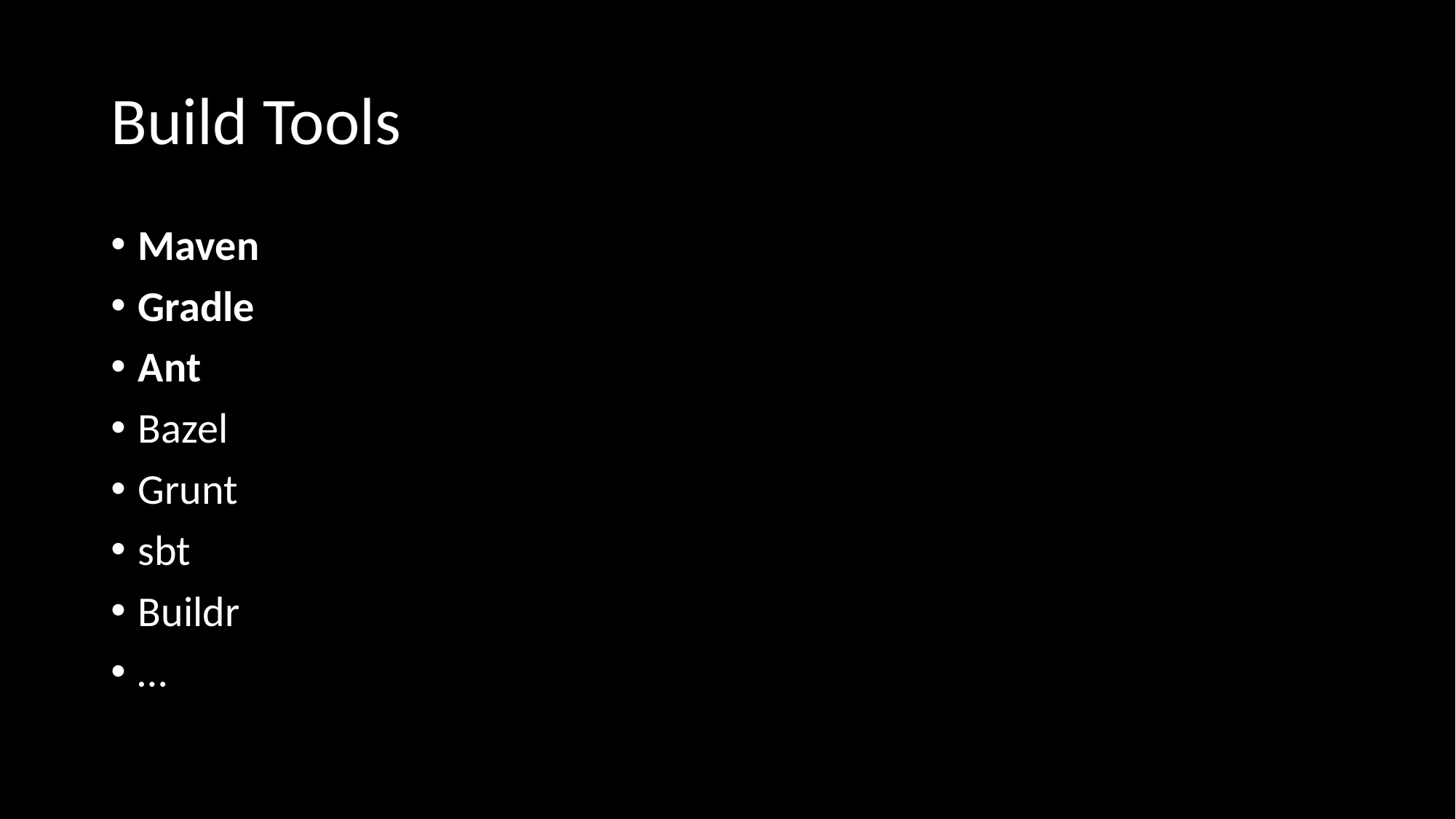

# Build Tools
Maven
Gradle
Ant
Bazel
Grunt
sbt
Buildr
…